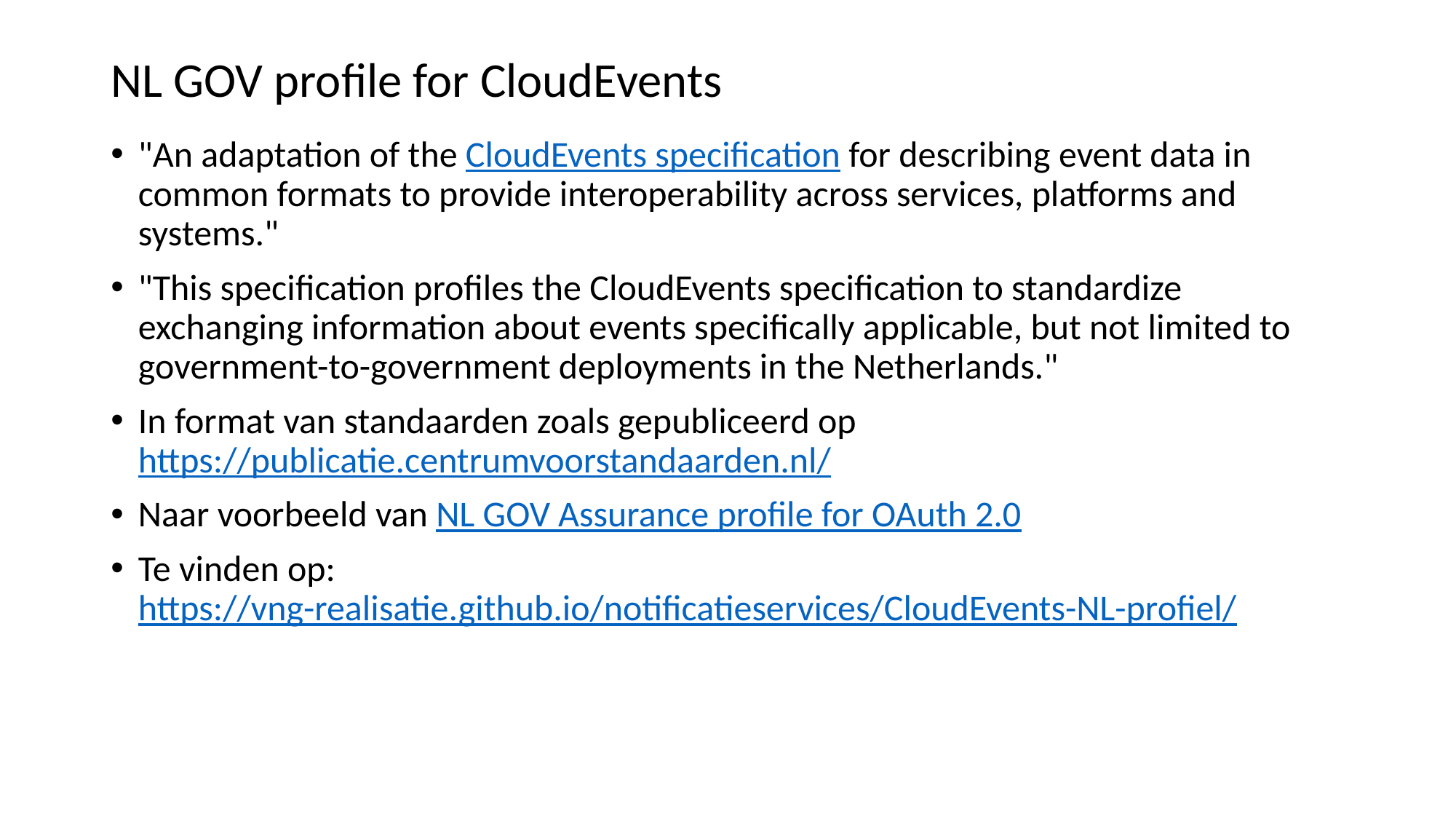

# NL GOV profile for CloudEvents
"An adaptation of the CloudEvents specification for describing event data in common formats to provide interoperability across services, platforms and systems."
"This specification profiles the CloudEvents specification to standardize exchanging information about events specifically applicable, but not limited to government-to-government deployments in the Netherlands."
In format van standaarden zoals gepubliceerd op https://publicatie.centrumvoorstandaarden.nl/
Naar voorbeeld van NL GOV Assurance profile for OAuth 2.0
Te vinden op: https://vng-realisatie.github.io/notificatieservices/CloudEvents-NL-profiel/